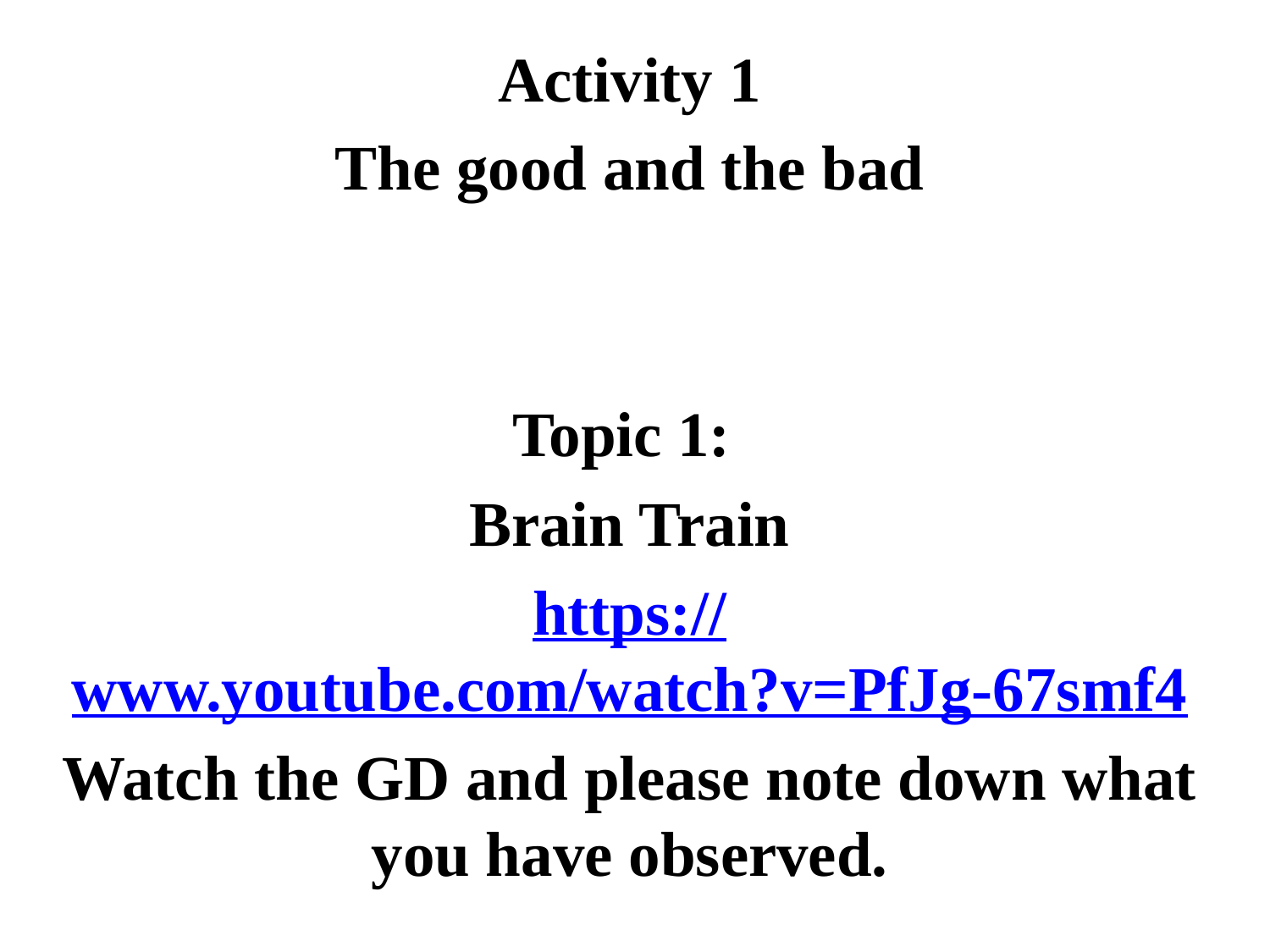

Activity 1
The good and the bad

Topic 1:
Brain Train
https://www.youtube.com/watch?v=PfJg-67smf4
Watch the GD and please note down what you have observed.